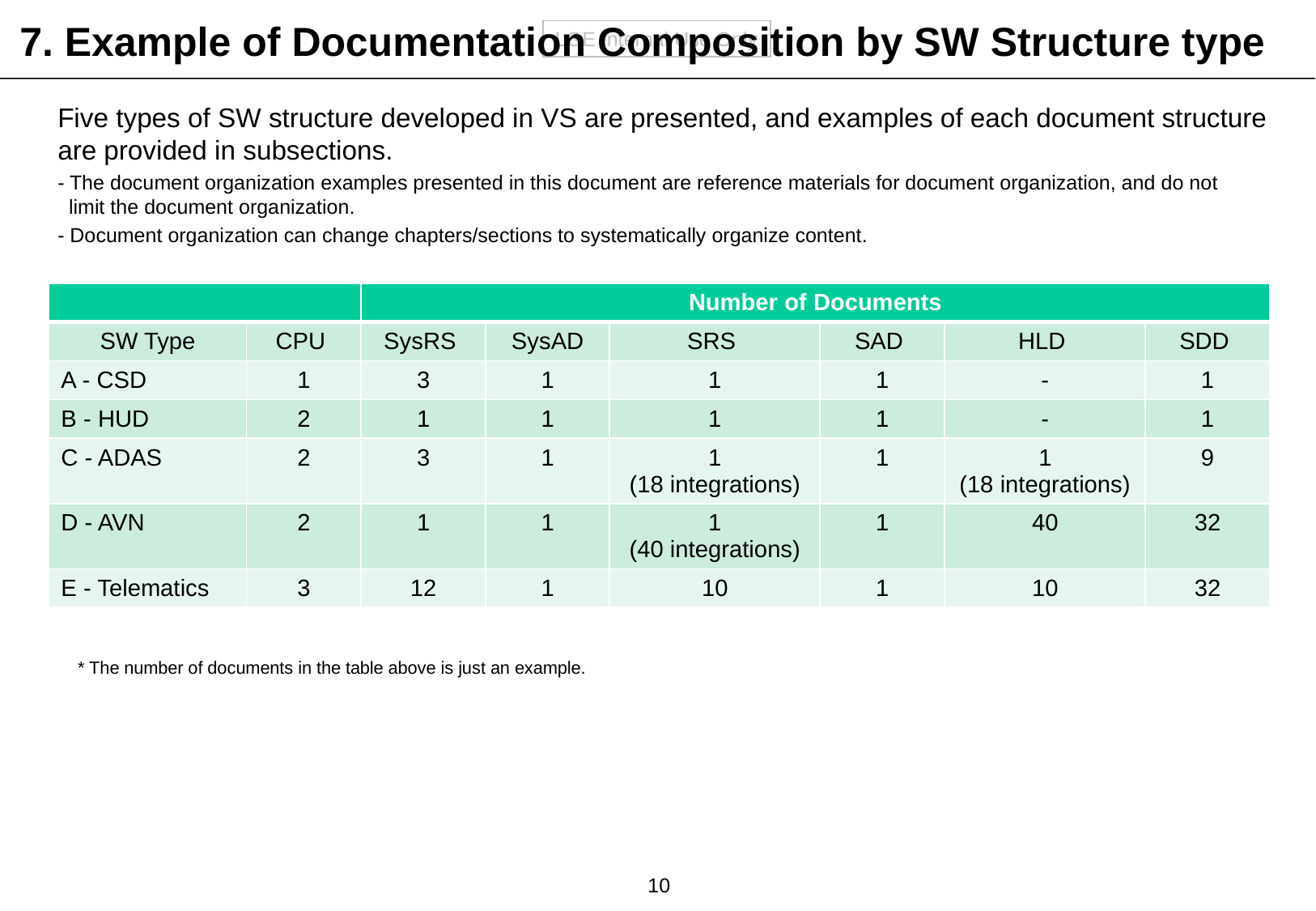

# 7. Example of Documentation Composition by SW Structure type
Five types of SW structure developed in VS are presented, and examples of each document structure are provided in subsections.
- The document organization examples presented in this document are reference materials for document organization, and do not
  limit the document organization.
- Document organization can change chapters/sections to systematically organize content.
|  |  | Number of Documents |  |  |  |  |  |
| --- | --- | --- | --- | --- | --- | --- | --- |
| SW Type | CPU | SysRS | SysAD | SRS | SAD | HLD | SDD |
| A - CSD | 1 | 3 | 1 | 1 | 1 | - | 1 |
| B - HUD | 2 | 1 | 1 | 1 | 1 | - | 1 |
| C - ADAS | 2 | 3 | 1 | 1 (18 integrations) | 1 | 1 (18 integrations) | 9 |
| D - AVN | 2 | 1 | 1 | 1 (40 integrations) | 1 | 40 | 32 |
| E - Telematics | 3 | 12 | 1 | 10 | 1 | 10 | 32 |
* The number of documents in the table above is just an example.
10